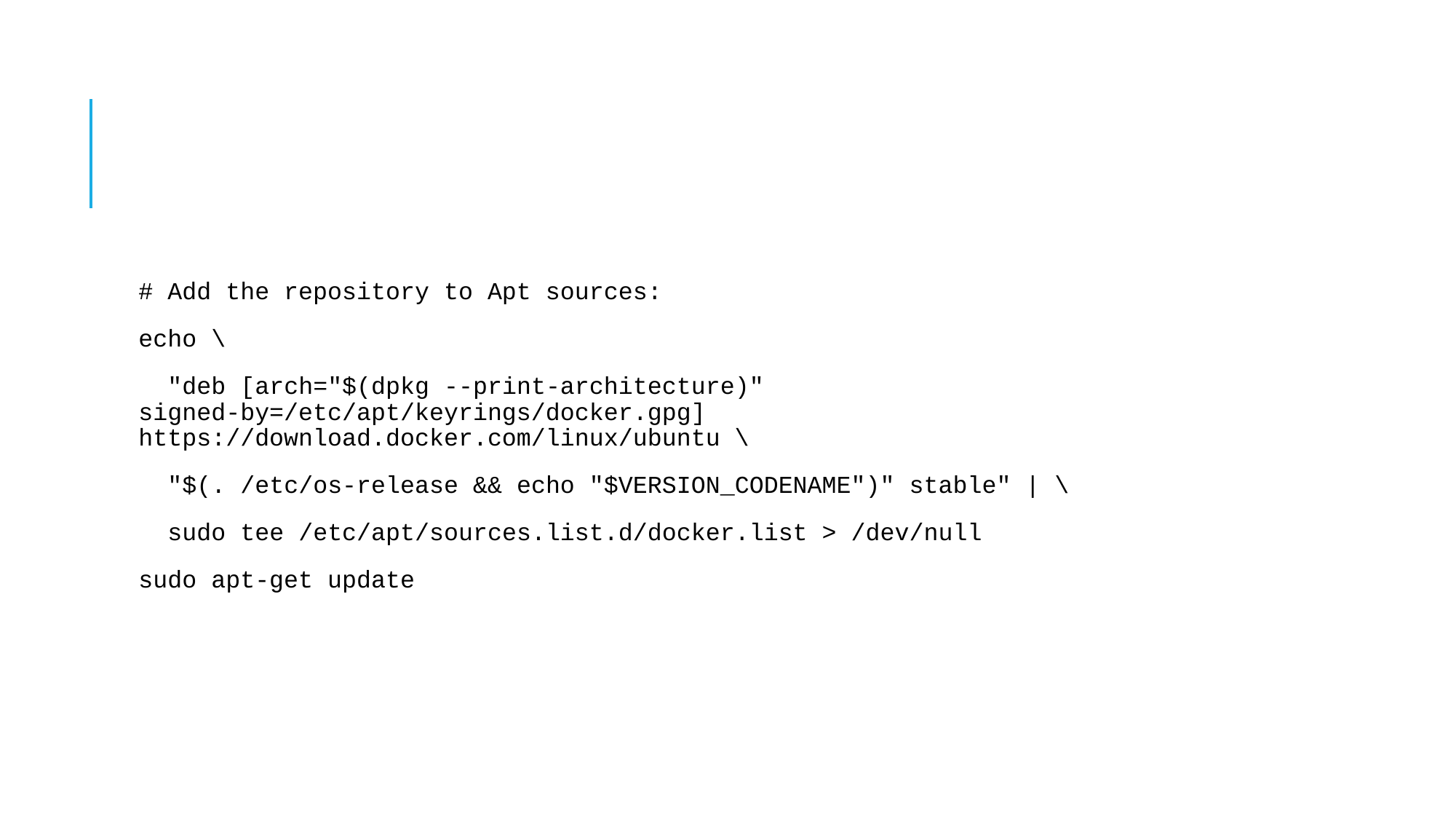

#
# Add the repository to Apt sources:
echo \
  "deb [arch="$(dpkg --print-architecture)" signed-by=/etc/apt/keyrings/docker.gpg] https://download.docker.com/linux/ubuntu \
  "$(. /etc/os-release && echo "$VERSION_CODENAME")" stable" | \
  sudo tee /etc/apt/sources.list.d/docker.list > /dev/null
sudo apt-get update